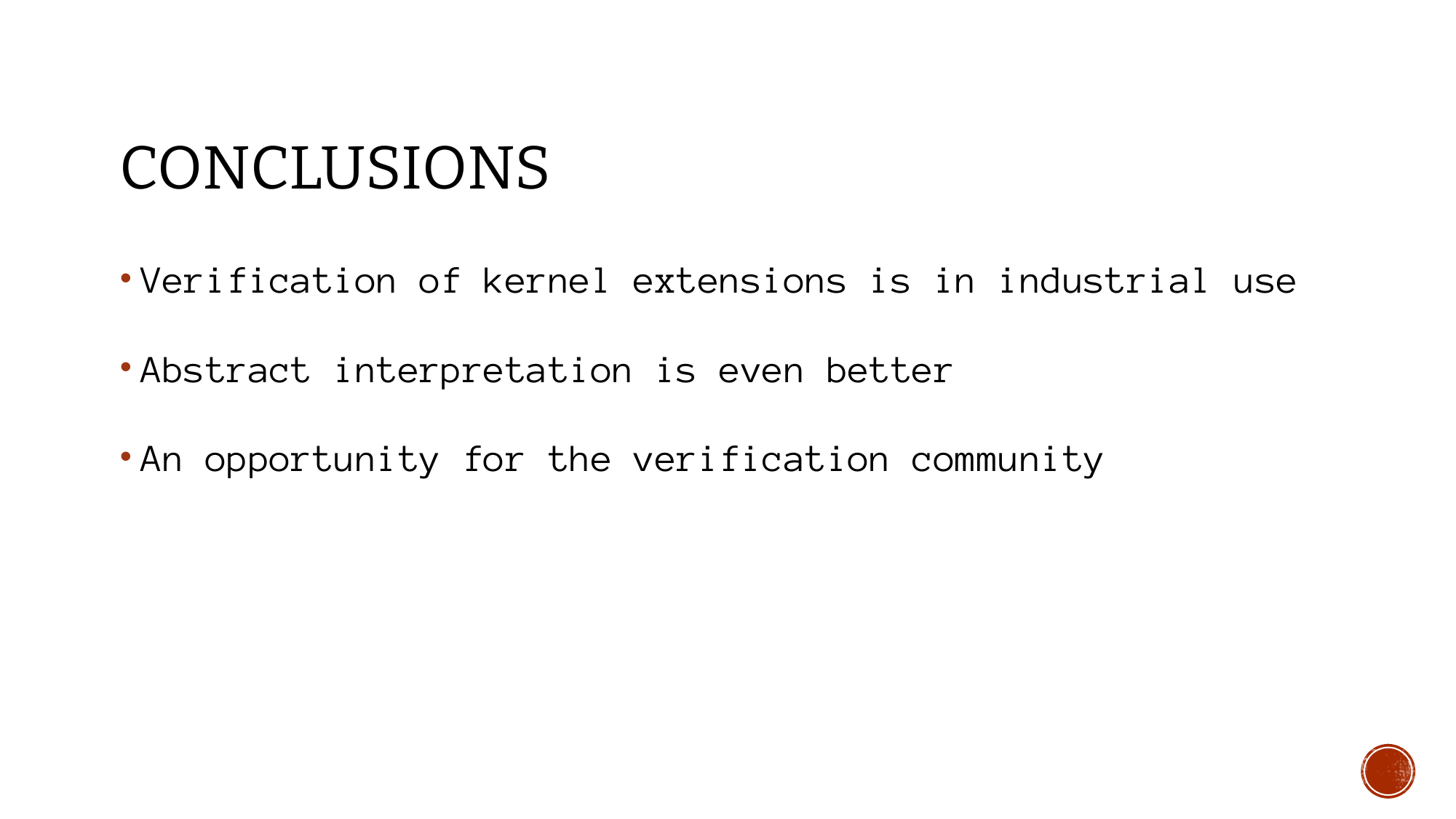

# Conclusions
Verification of kernel extensions is in industrial use
Abstract interpretation is even better
An opportunity for the verification community